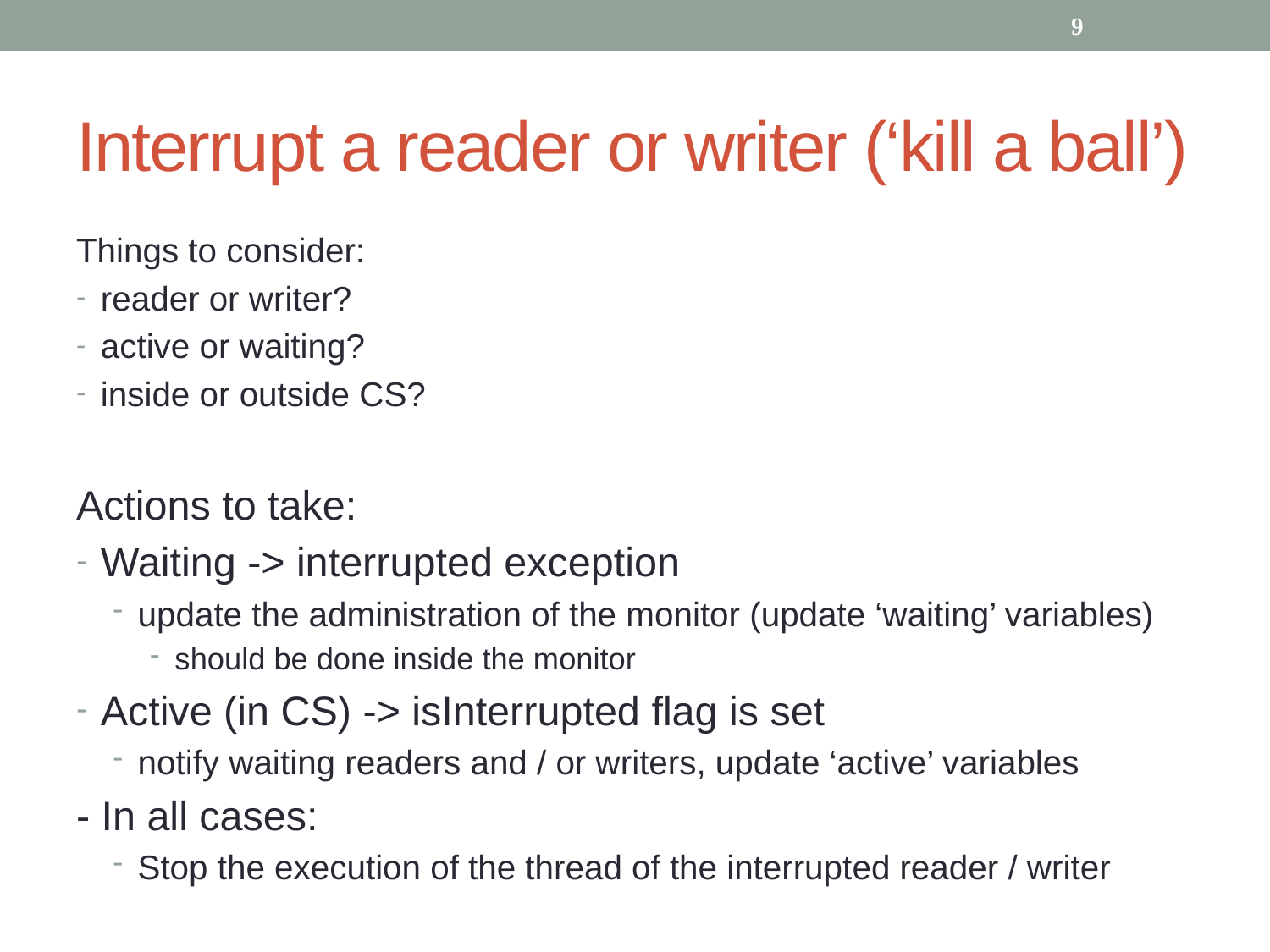

9
# Interrupt a reader or writer (‘kill a ball’)
Things to consider:
reader or writer?
active or waiting?
inside or outside CS?

Actions to take:
Waiting -> interrupted exception
update the administration of the monitor (update ‘waiting’ variables)
should be done inside the monitor
Active (in CS) -> isInterrupted flag is set
notify waiting readers and / or writers, update ‘active’ variables
- In all cases:
Stop the execution of the thread of the interrupted reader / writer